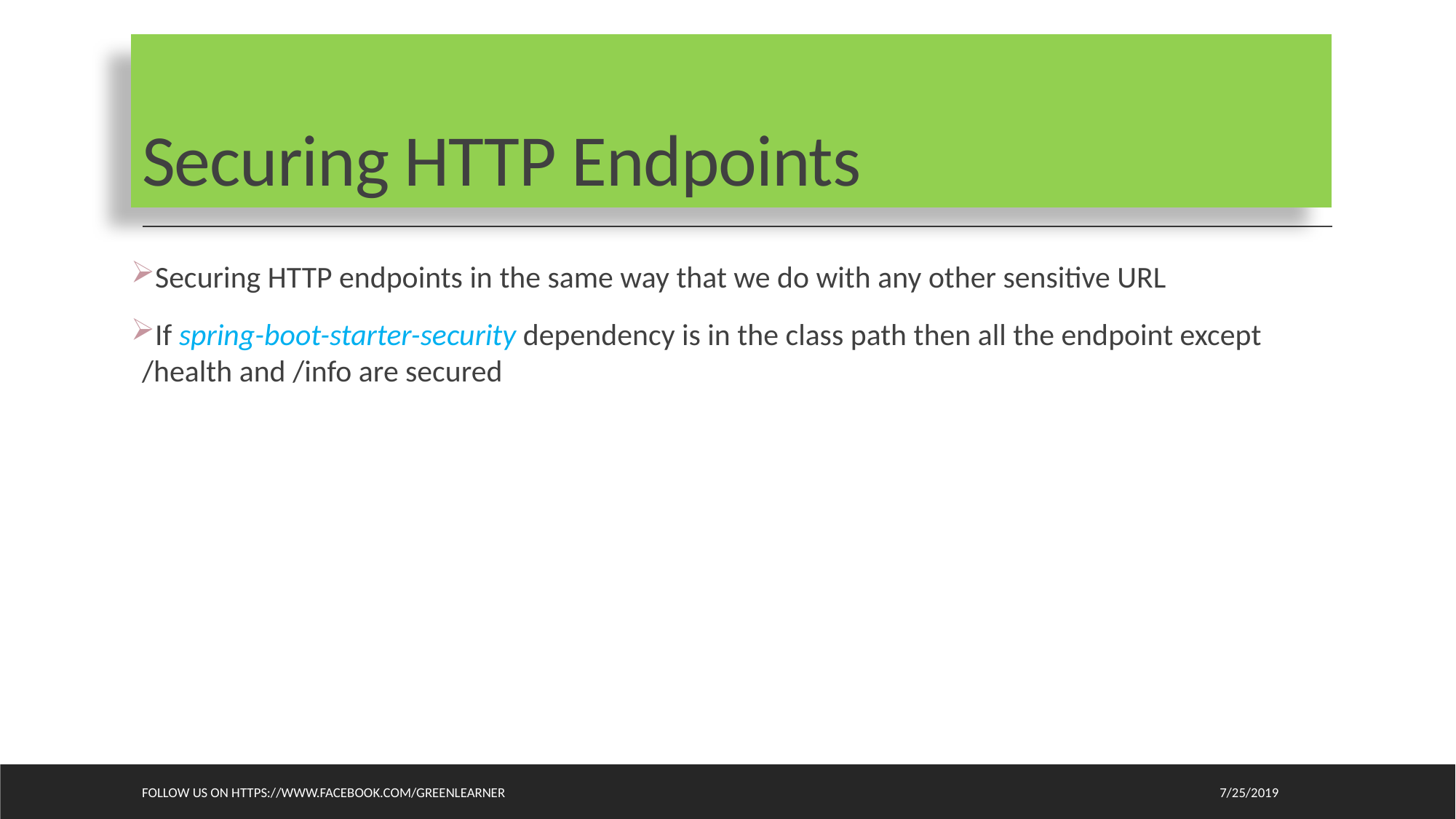

# Securing HTTP Endpoints
Securing HTTP endpoints in the same way that we do with any other sensitive URL
If spring-boot-starter-security dependency is in the class path then all the endpoint except /health and /info are secured

Follow us on https://www.facebook.com/greenlearner
7/25/2019